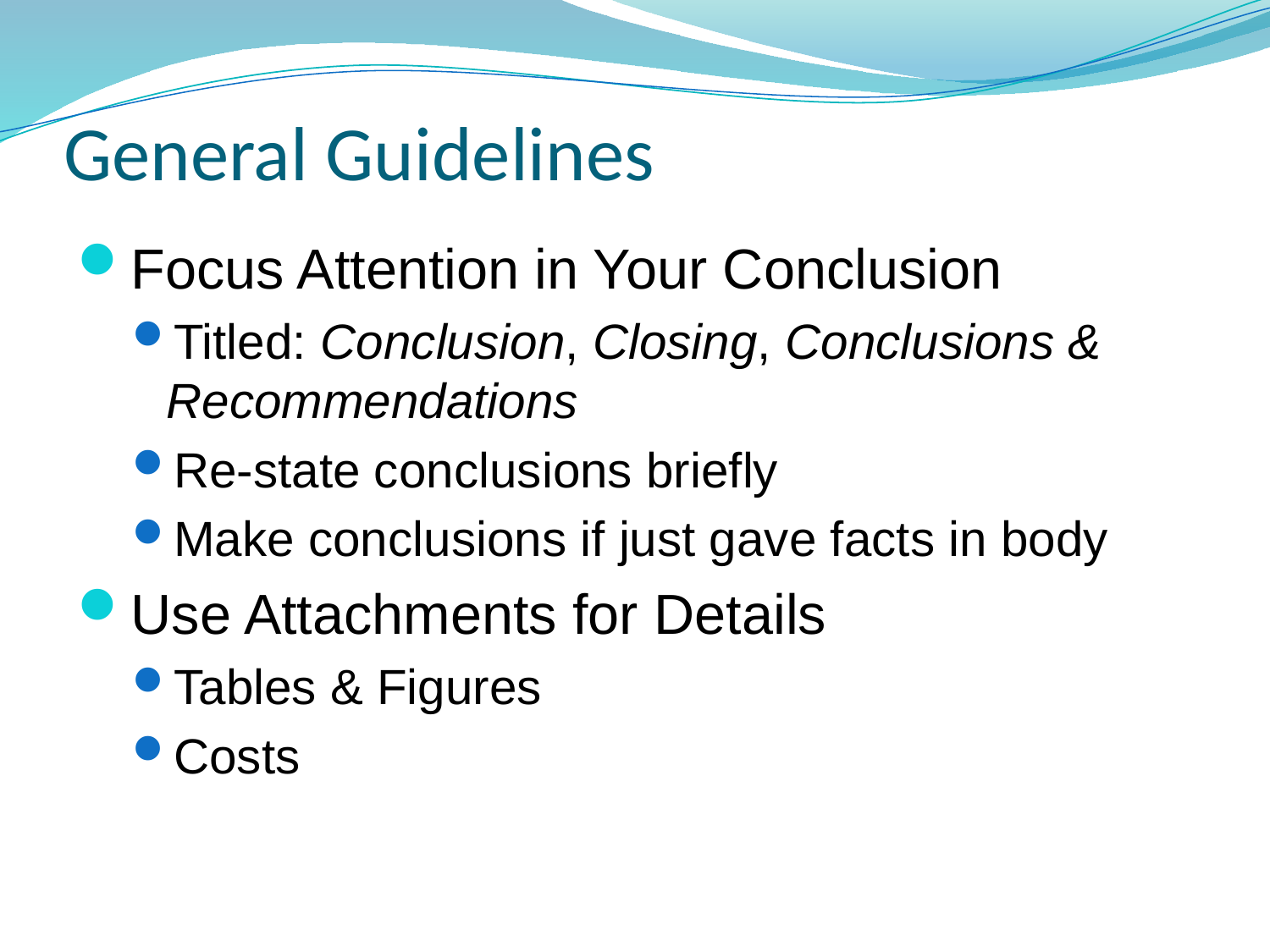

# General Guidelines
Focus Attention in Your Conclusion
Titled: Conclusion, Closing, Conclusions & Recommendations
Re-state conclusions briefly
Make conclusions if just gave facts in body
Use Attachments for Details
Tables & Figures
Costs